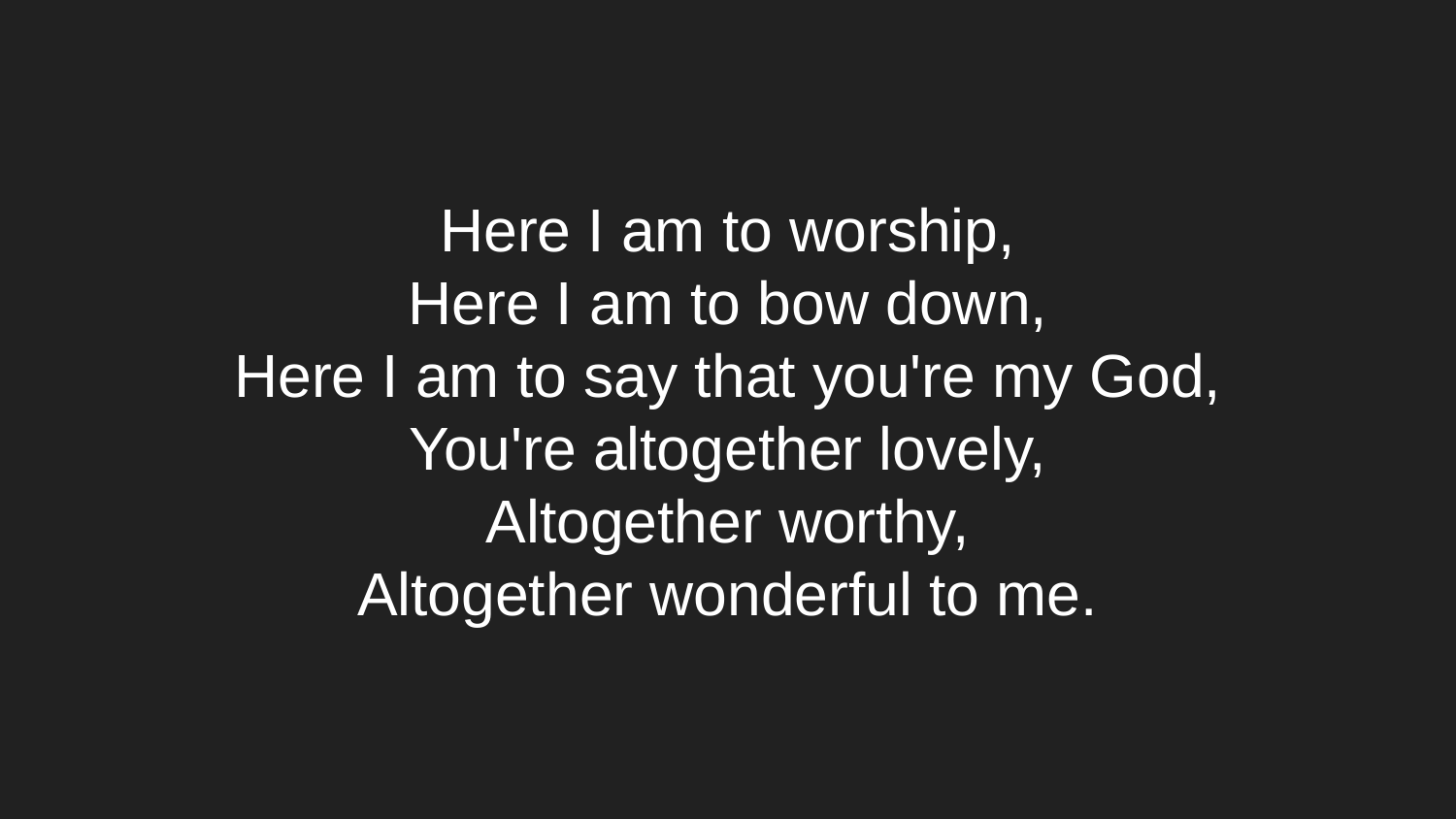

Here I am to worship,
Here I am to bow down,
Here I am to say that you're my God,
You're altogether lovely,
Altogether worthy,
Altogether wonderful to me.